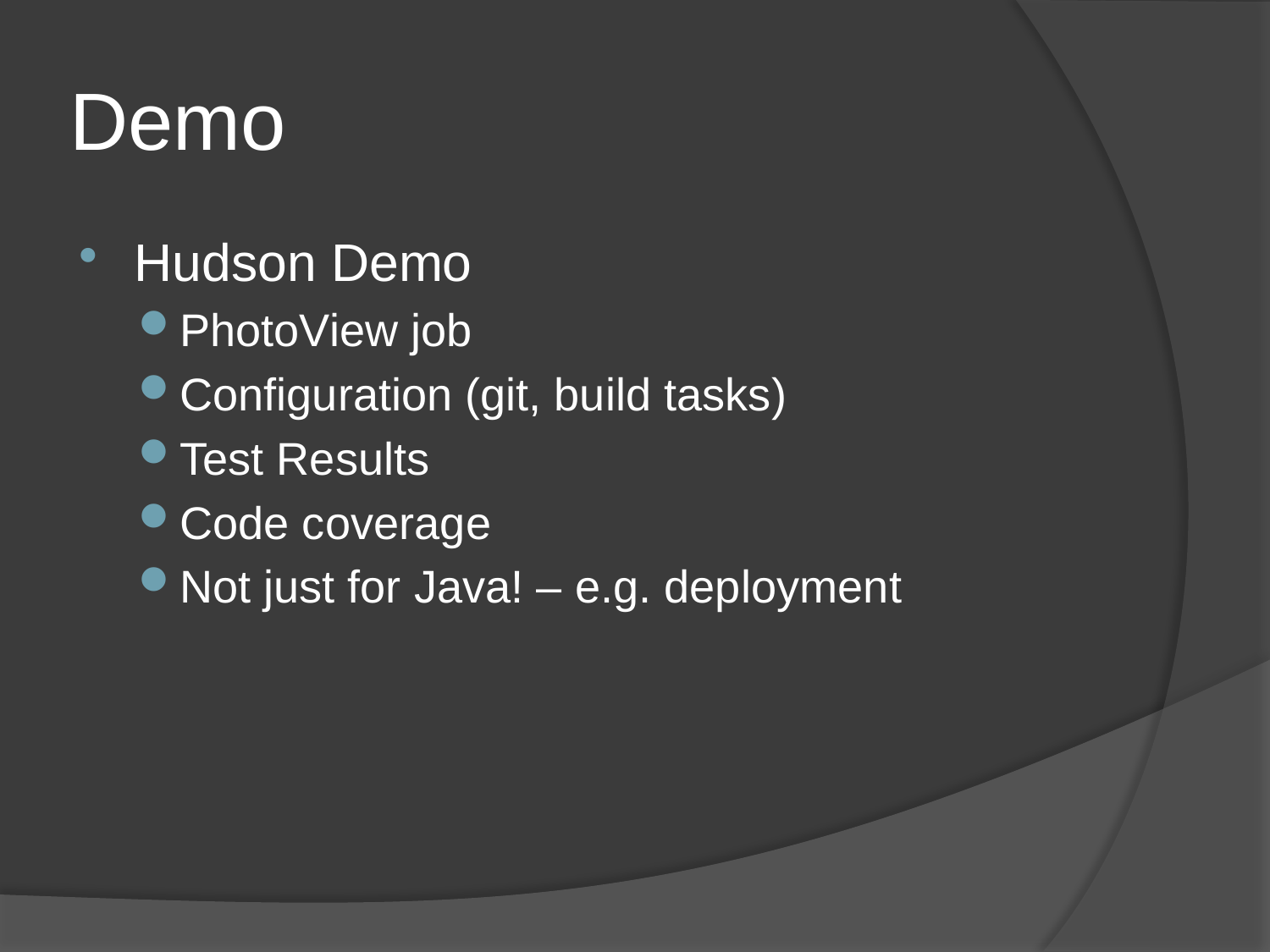

# Demo
Hudson Demo
PhotoView job
Configuration (git, build tasks)
Test Results
Code coverage
Not just for Java! – e.g. deployment